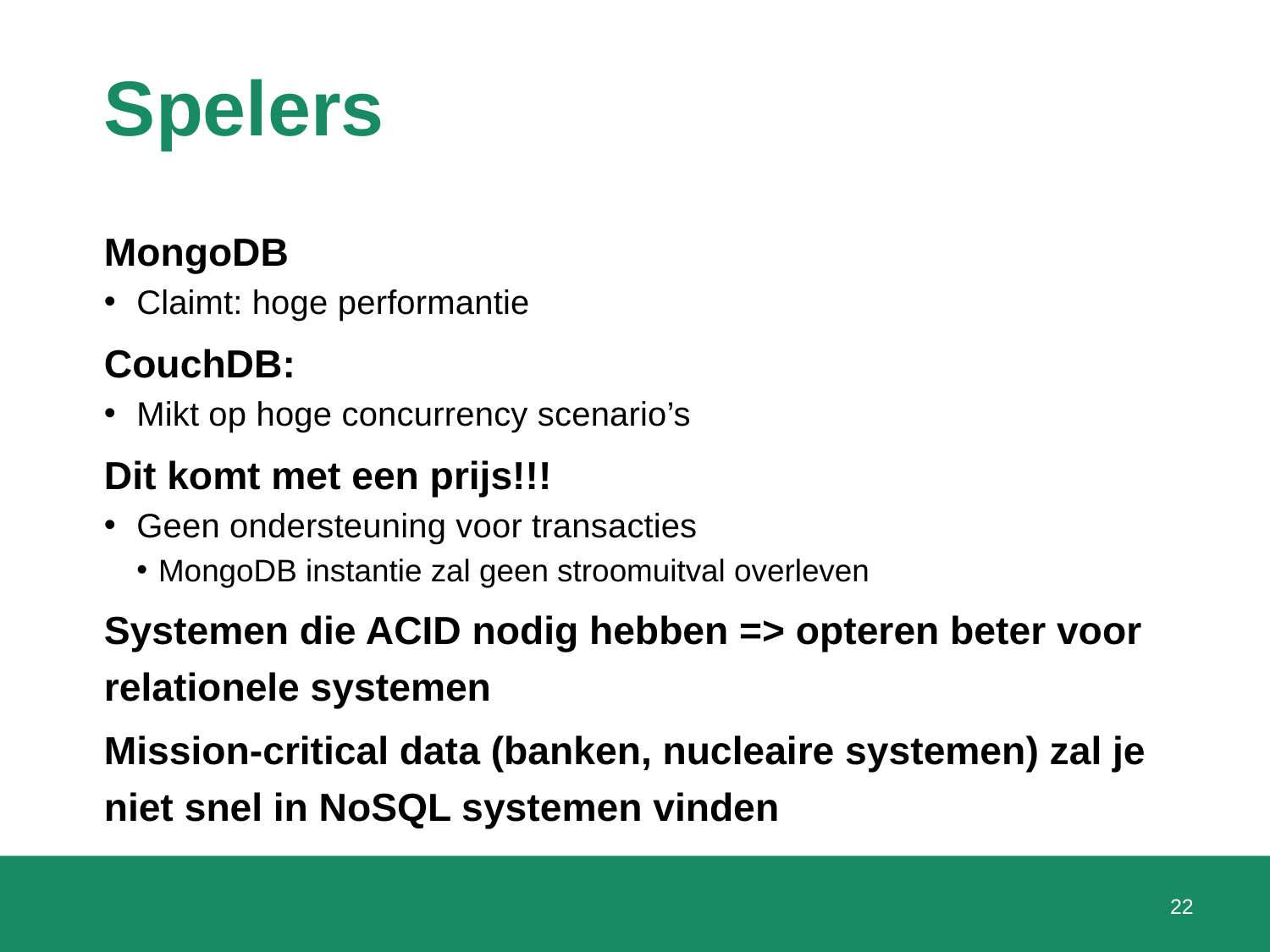

# Spelers
MongoDB
Claimt: hoge performantie
CouchDB:
Mikt op hoge concurrency scenario’s
Dit komt met een prijs!!!
Geen ondersteuning voor transacties
MongoDB instantie zal geen stroomuitval overleven
Systemen die ACID nodig hebben => opteren beter voor relationele systemen
Mission-critical data (banken, nucleaire systemen) zal je niet snel in NoSQL systemen vinden
22